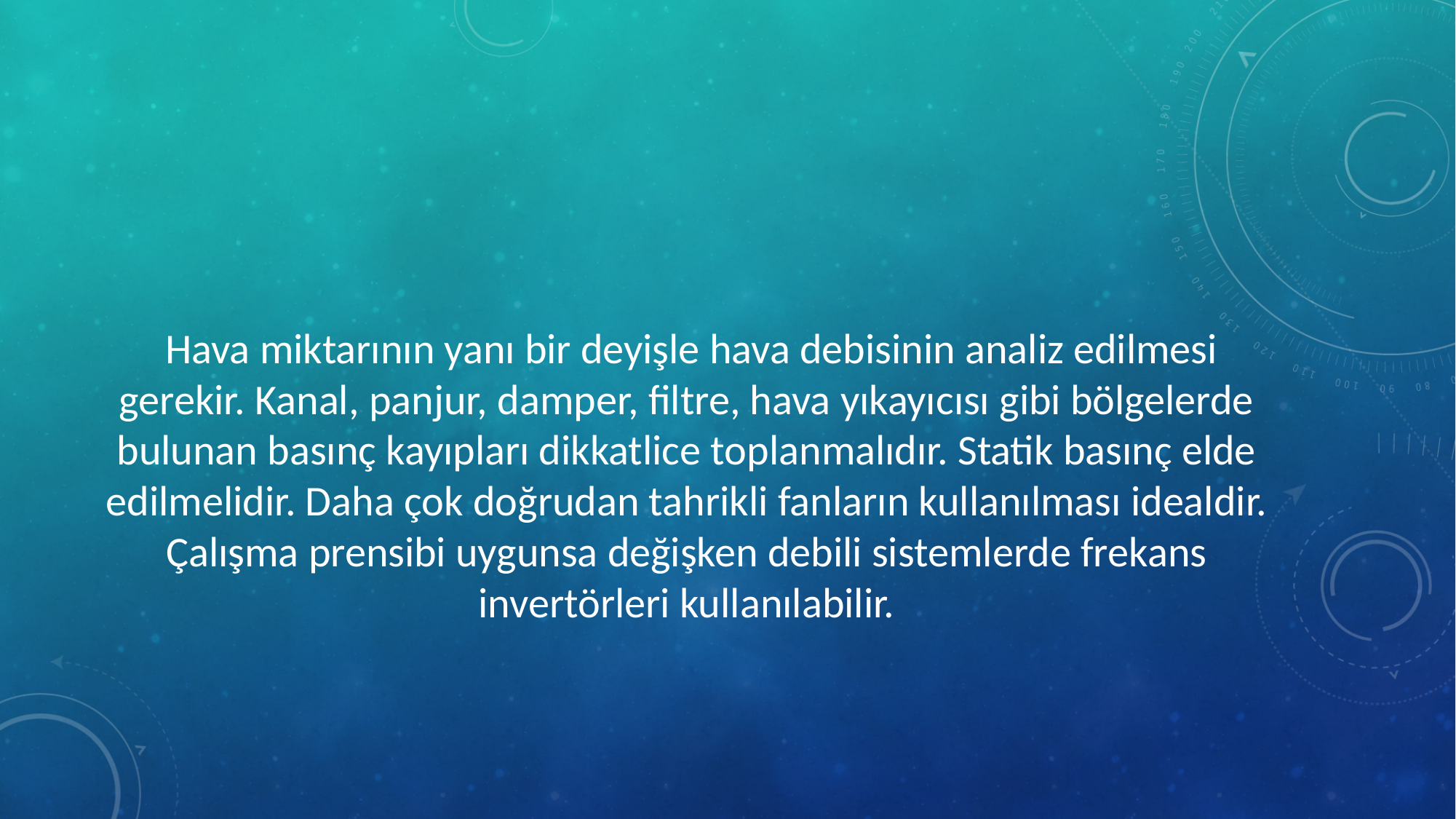

#
 Hava miktarının yanı bir deyişle hava debisinin analiz edilmesi gerekir. Kanal, panjur, damper, filtre, hava yıkayıcısı gibi bölgelerde bulunan basınç kayıpları dikkatlice toplanmalıdır. Statik basınç elde edilmelidir. Daha çok doğrudan tahrikli fanların kullanılması idealdir. Çalışma prensibi uygunsa değişken debili sistemlerde frekans invertörleri kullanılabilir.